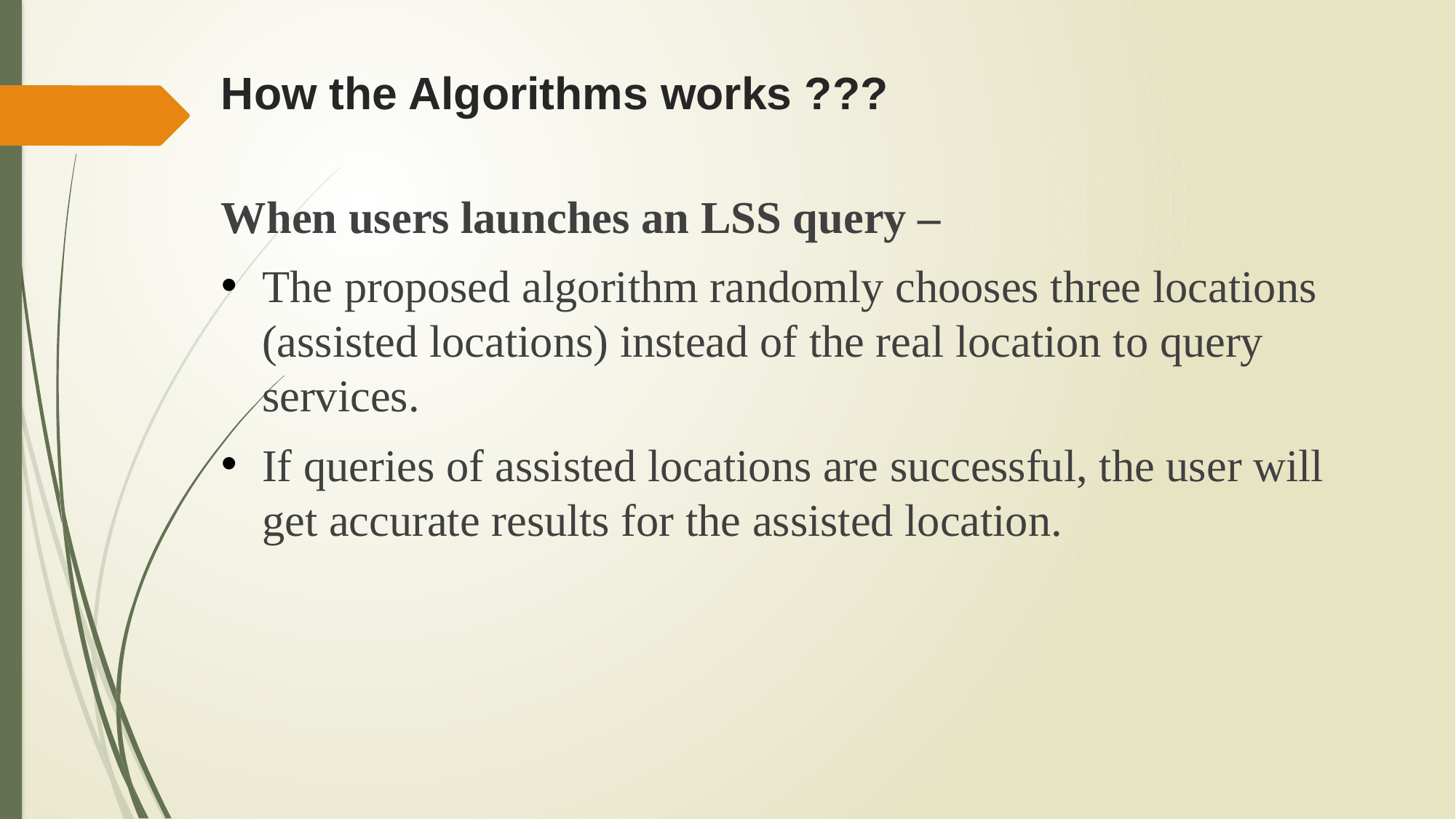

# How the Algorithms works ???
When users launches an LSS query –
The proposed algorithm randomly chooses three locations (assisted locations) instead of the real location to query services.
If queries of assisted locations are successful, the user will get accurate results for the assisted location.